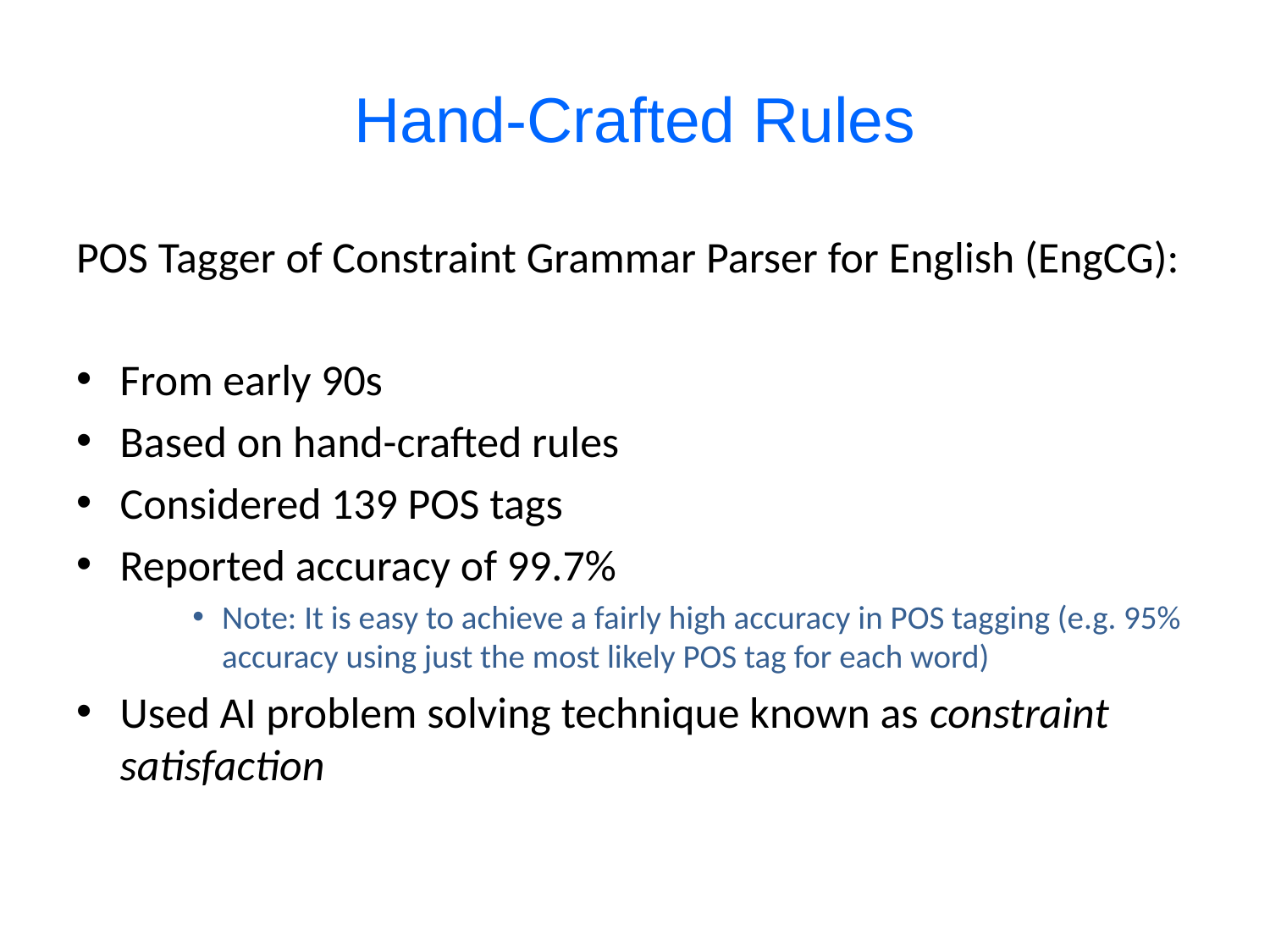

# Hand-Crafted Rules
POS Tagger of Constraint Grammar Parser for English (EngCG):

From early 90s
Based on hand-crafted rules
Considered 139 POS tags
Reported accuracy of 99.7%
Note: It is easy to achieve a fairly high accuracy in POS tagging (e.g. 95% accuracy using just the most likely POS tag for each word)
Used AI problem solving technique known as constraint satisfaction